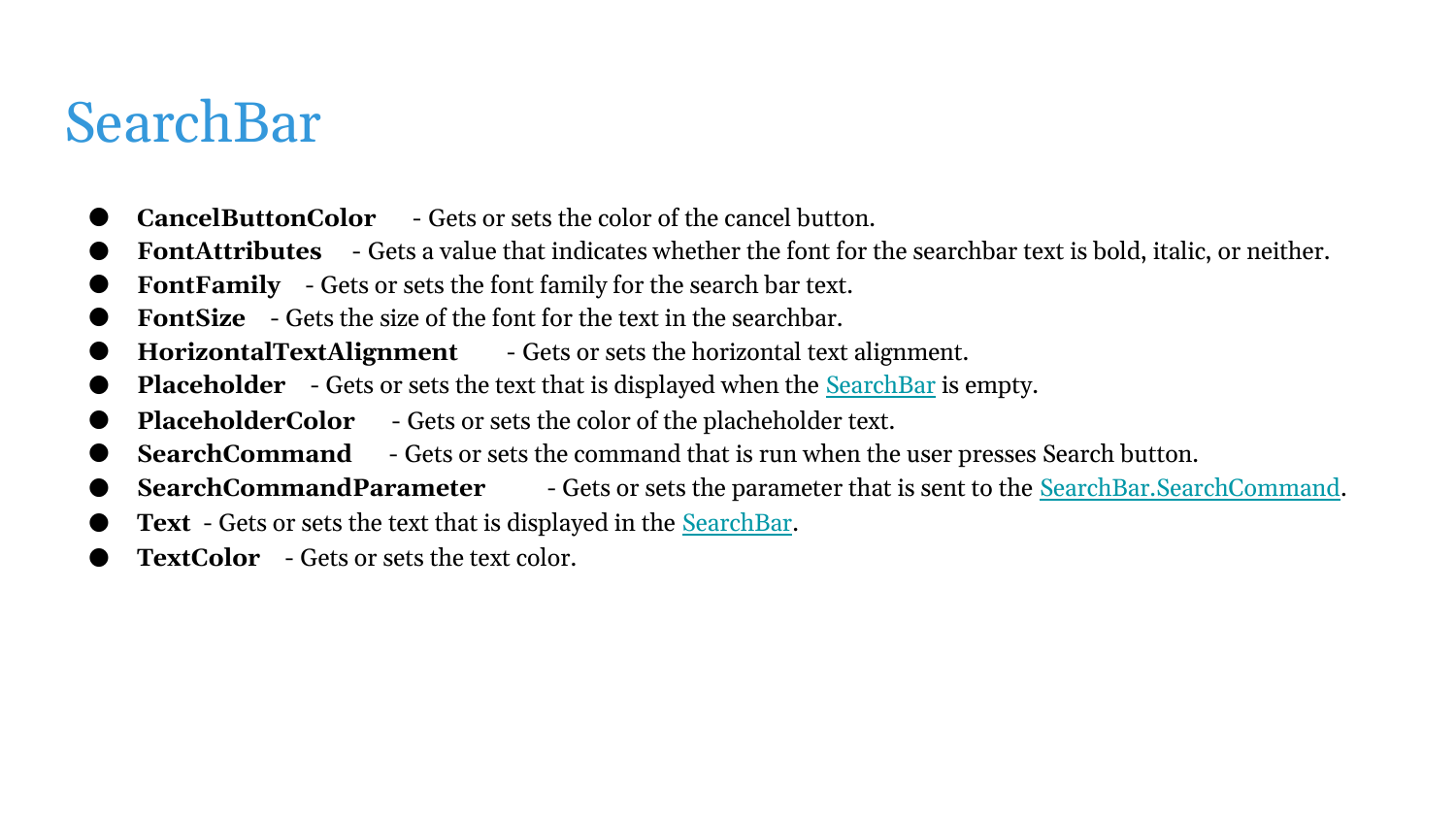

# SearchBar
CancelButtonColor      - Gets or sets the color of the cancel button.
FontAttributes     - Gets a value that indicates whether the font for the searchbar text is bold, italic, or neither.
FontFamily    - Gets or sets the font family for the search bar text.
FontSize    - Gets the size of the font for the text in the searchbar.
HorizontalTextAlignment        - Gets or sets the horizontal text alignment.
Placeholder    - Gets or sets the text that is displayed when the SearchBar is empty.
PlaceholderColor      - Gets or sets the color of the placheholder text.
SearchCommand      - Gets or sets the command that is run when the user presses Search button.
SearchCommandParameter          - Gets or sets the parameter that is sent to the SearchBar.SearchCommand.
Text  - Gets or sets the text that is displayed in the SearchBar.
TextColor    - Gets or sets the text color.